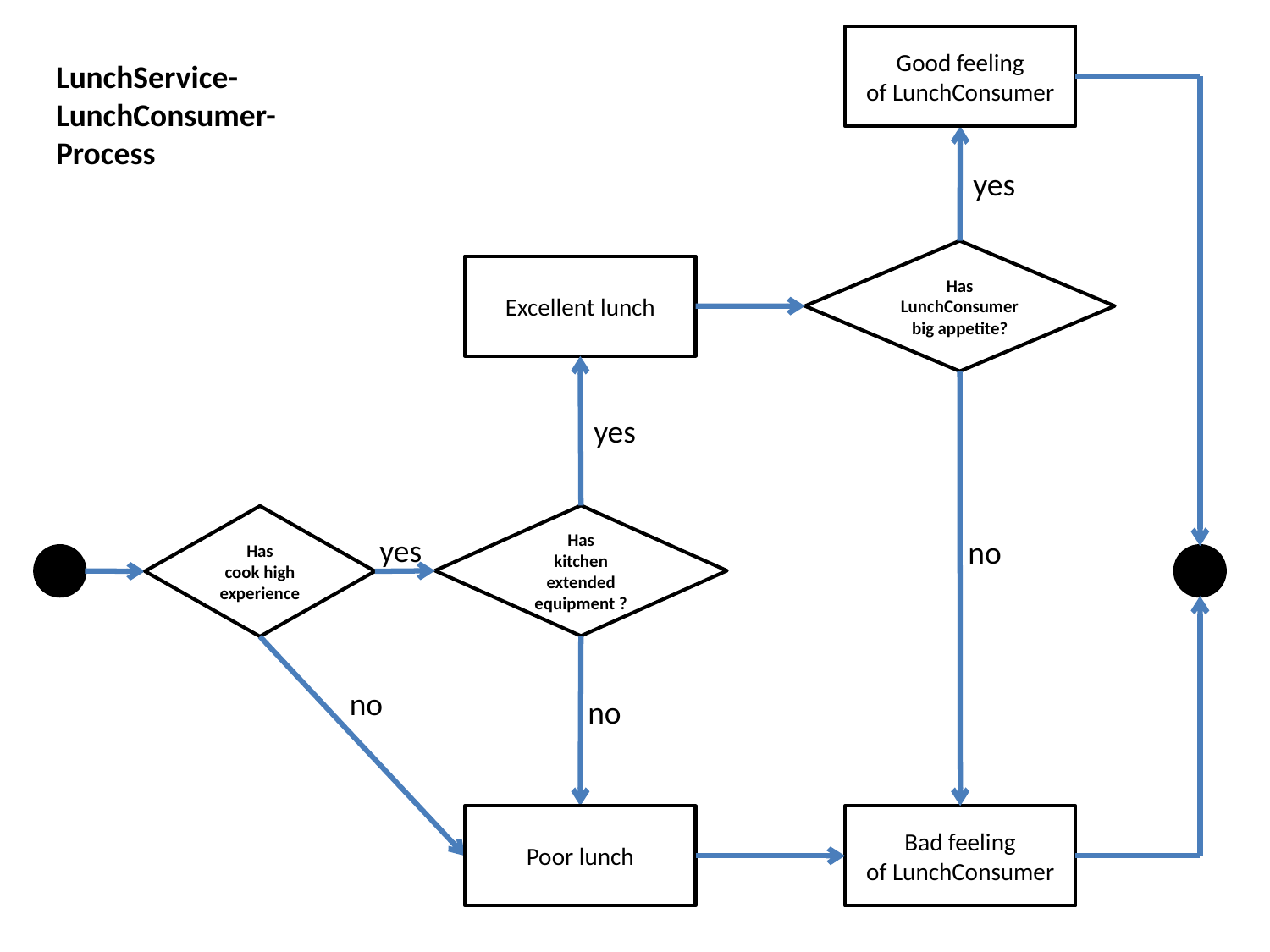

Good feeling
of LunchConsumer
LunchService-
LunchConsumer-
Process
yes
Has
LunchConsumer big appetite?
Excellent lunch
yes
Has
kitchen extended equipment ?
Has
cook high experience
yes
no

no
no
Poor lunch
Bad feeling
of LunchConsumer